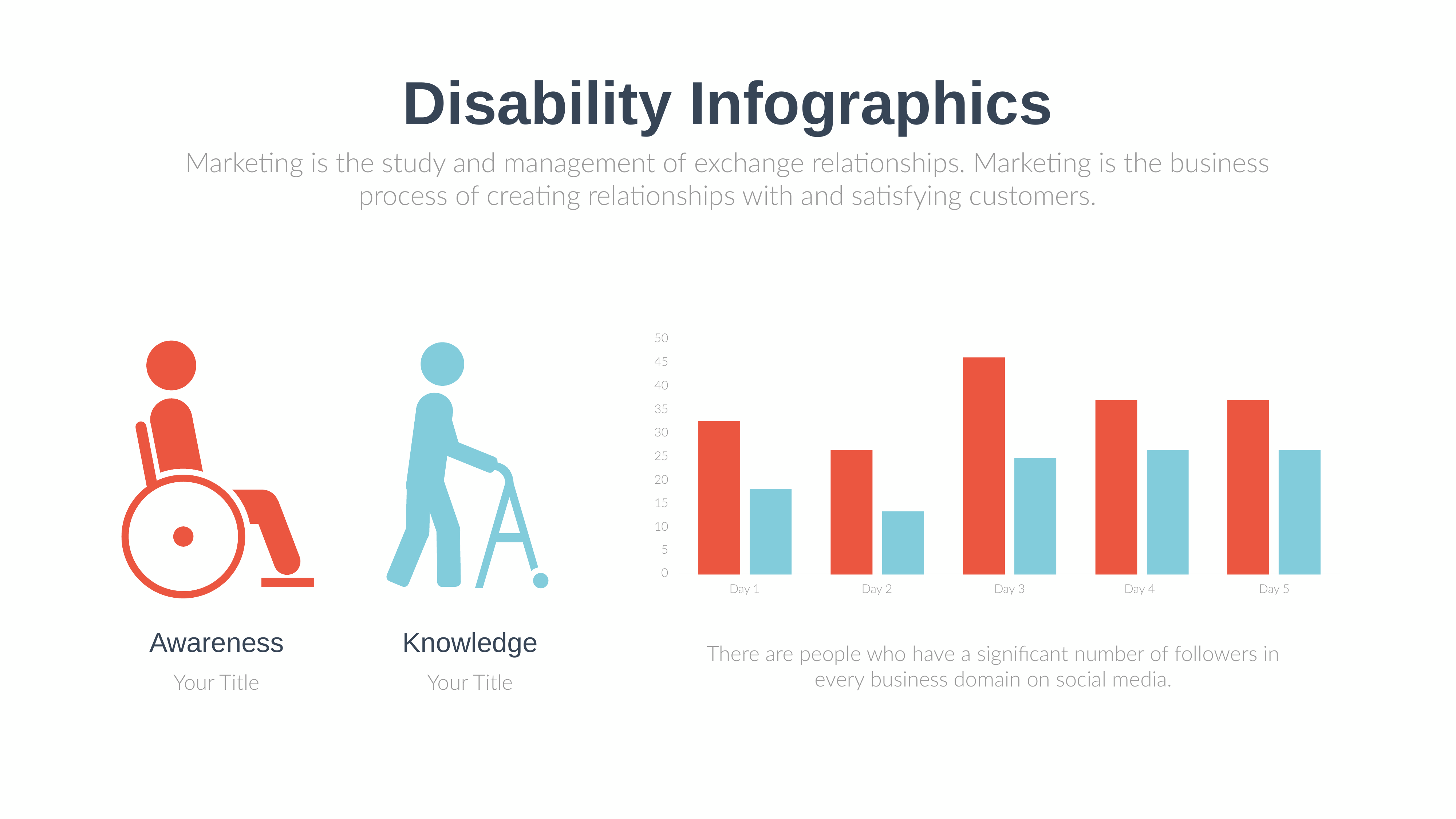

Disability Infographics
Marketing is the study and management of exchange relationships. Marketing is the business process of creating relationships with and satisfying customers.
50
45

40
35

30
25

20

15

10
5
0
Day 1
Day 2
Day 3
Day 4
Day 5

Awareness
Knowledge
There are people who have a significant number of followers in every business domain on social media.
Your Title
Your Title